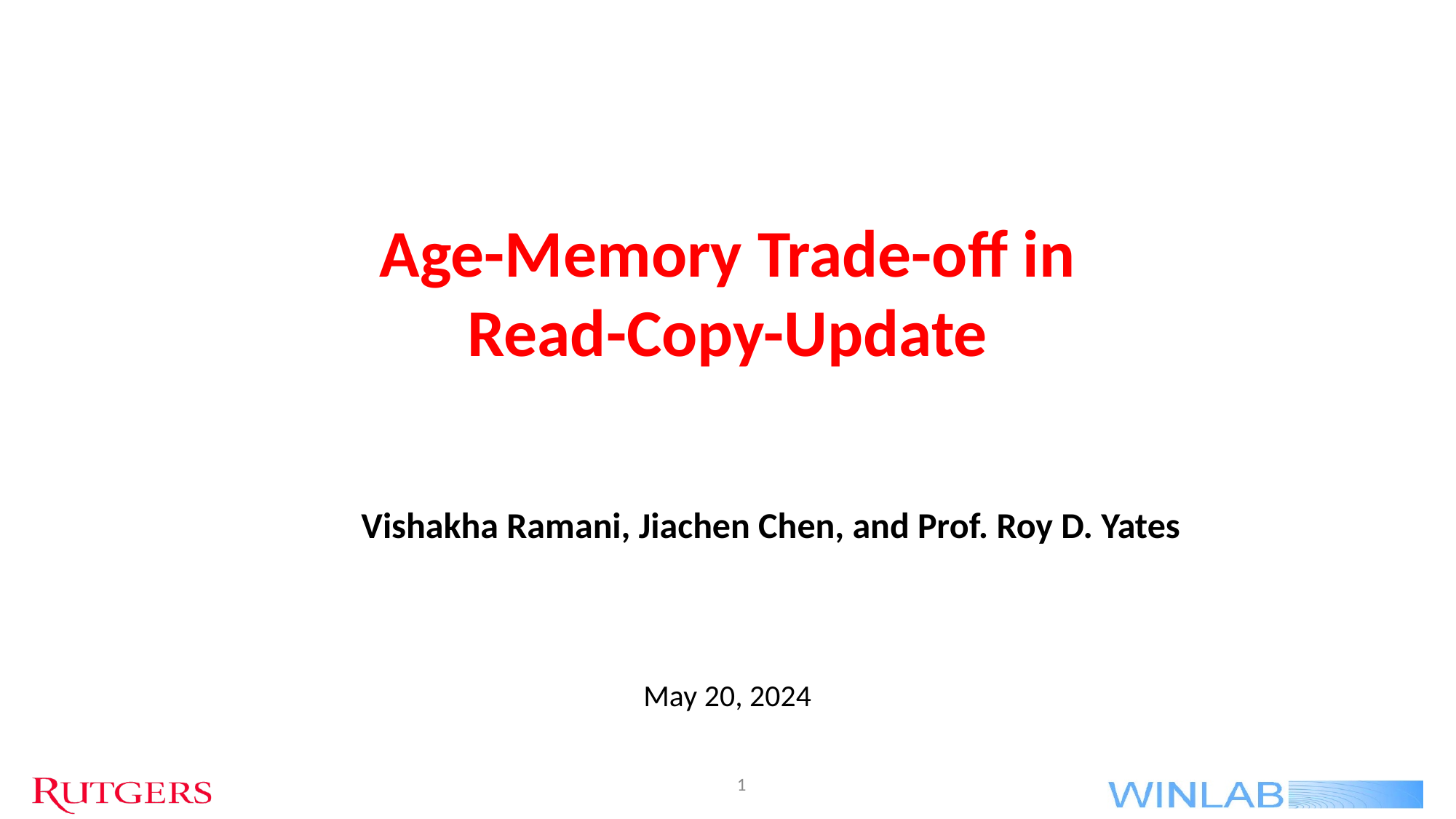

Age-Memory Trade-off in Read-Copy-Update
Vishakha Ramani, Jiachen Chen, and Prof. Roy D. Yates
May 20, 2024
1